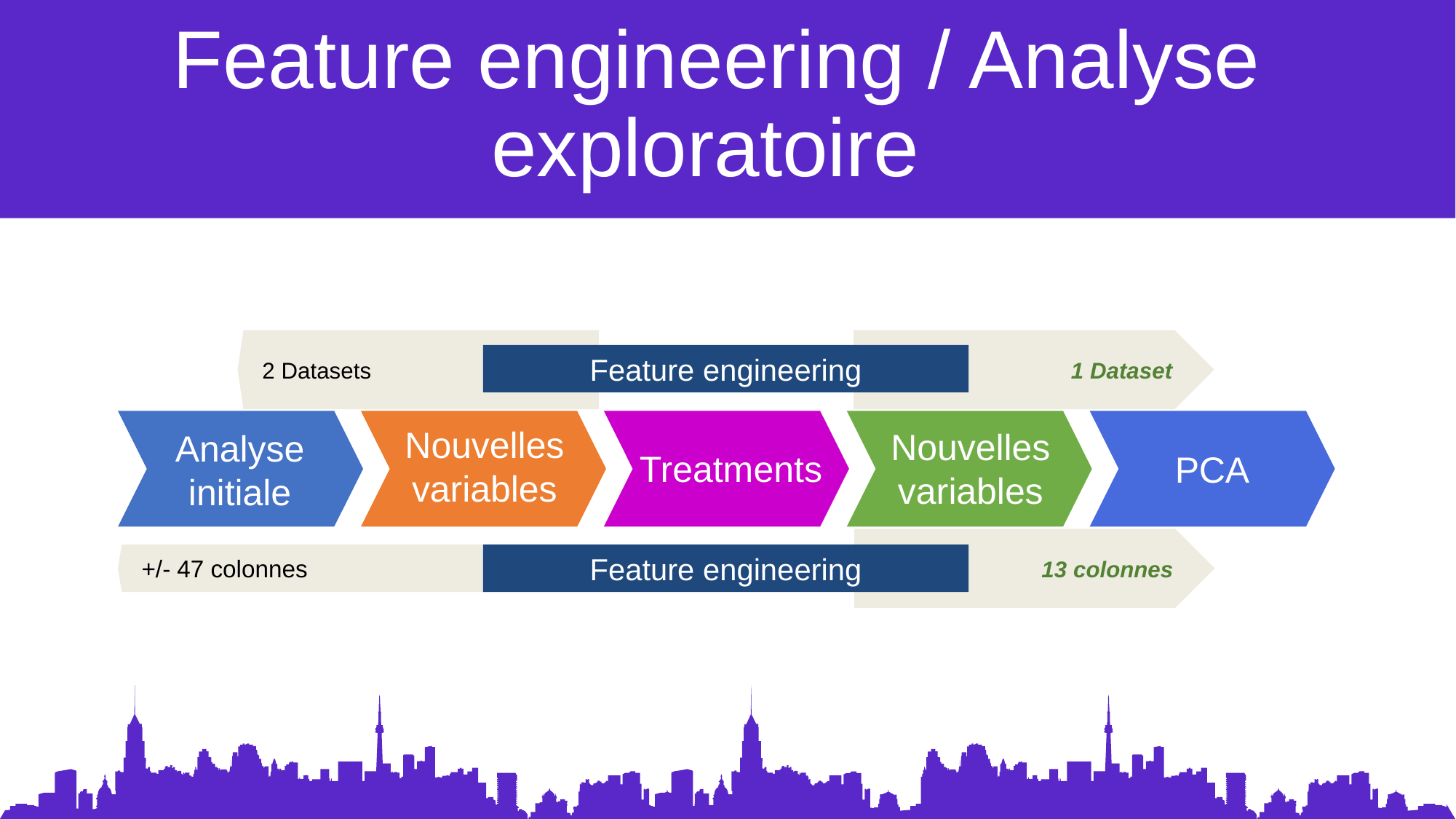

1 Dataset
2 Datasets
13 colonnes
+/- 47 colonnes
Feature engineering / Analyse exploratoire

Feature engineering

Nouvelles variables
Nouvelles variables
Treatments
PCA
Analyse initiale
Feature engineering